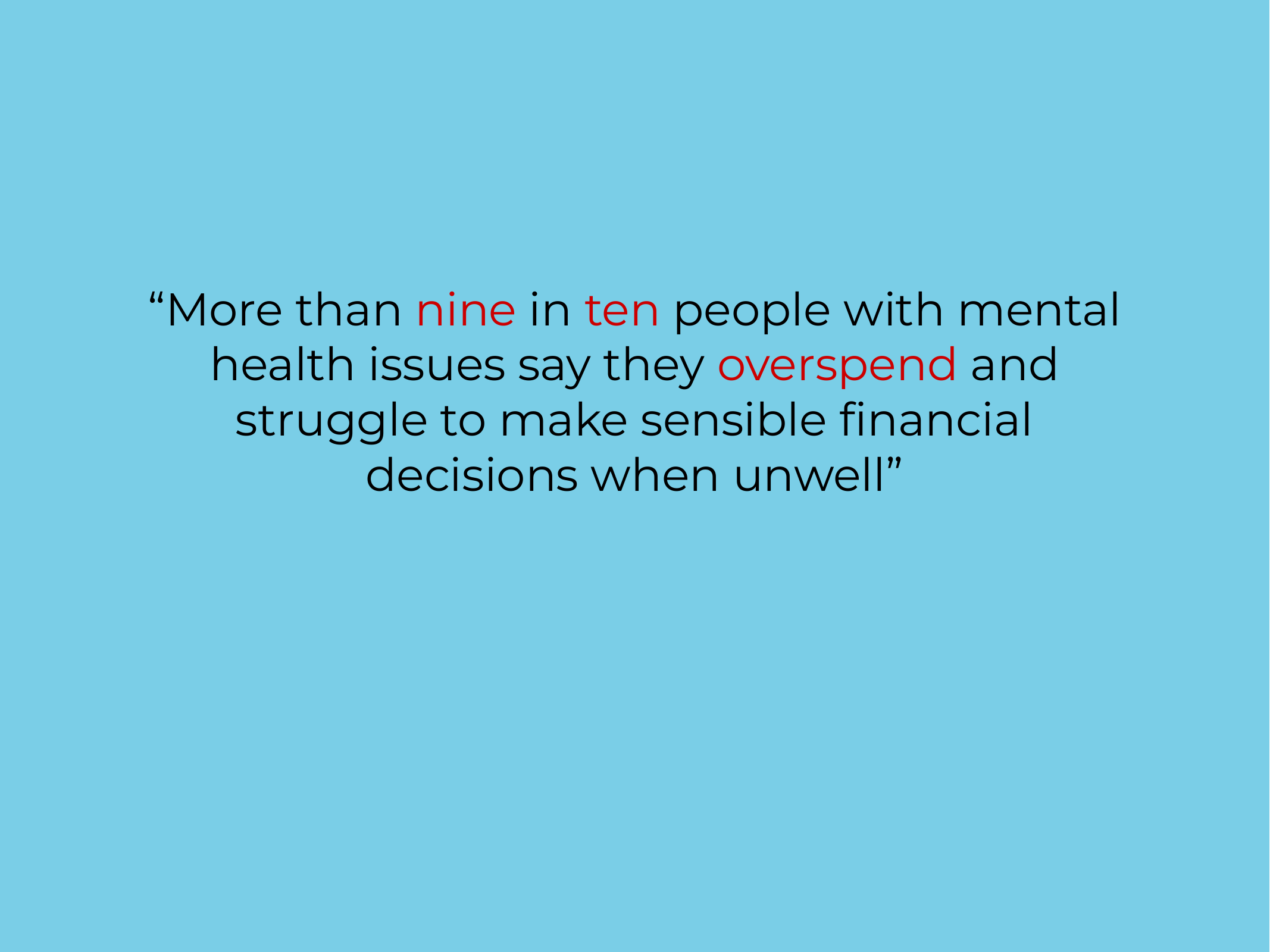

“More than nine in ten people with mental health issues say they overspend and struggle to make sensible financial decisions when unwell”